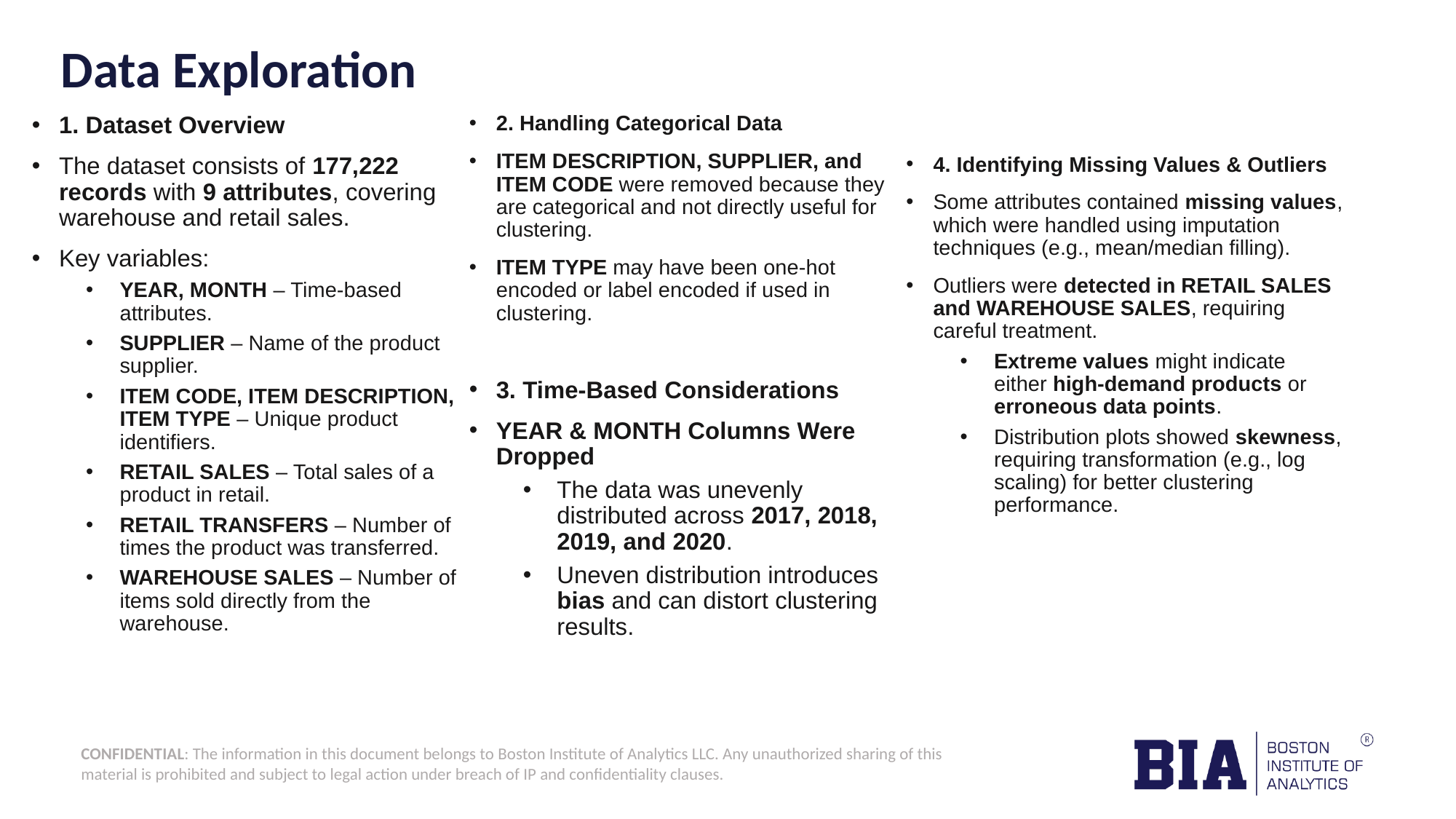

# Data Exploration
1. Dataset Overview
The dataset consists of 177,222 records with 9 attributes, covering warehouse and retail sales.
Key variables:
YEAR, MONTH – Time-based attributes.
SUPPLIER – Name of the product supplier.
ITEM CODE, ITEM DESCRIPTION, ITEM TYPE – Unique product identifiers.
RETAIL SALES – Total sales of a product in retail.
RETAIL TRANSFERS – Number of times the product was transferred.
WAREHOUSE SALES – Number of items sold directly from the warehouse.

2. Handling Categorical Data
ITEM DESCRIPTION, SUPPLIER, and ITEM CODE were removed because they are categorical and not directly useful for clustering.
ITEM TYPE may have been one-hot encoded or label encoded if used in clustering.

3. Time-Based Considerations
YEAR & MONTH Columns Were Dropped
The data was unevenly distributed across 2017, 2018, 2019, and 2020.
Uneven distribution introduces bias and can distort clustering results.

4. Identifying Missing Values & Outliers
Some attributes contained missing values, which were handled using imputation techniques (e.g., mean/median filling).
Outliers were detected in RETAIL SALES and WAREHOUSE SALES, requiring careful treatment.
Extreme values might indicate either high-demand products or erroneous data points.
Distribution plots showed skewness, requiring transformation (e.g., log scaling) for better clustering performance.